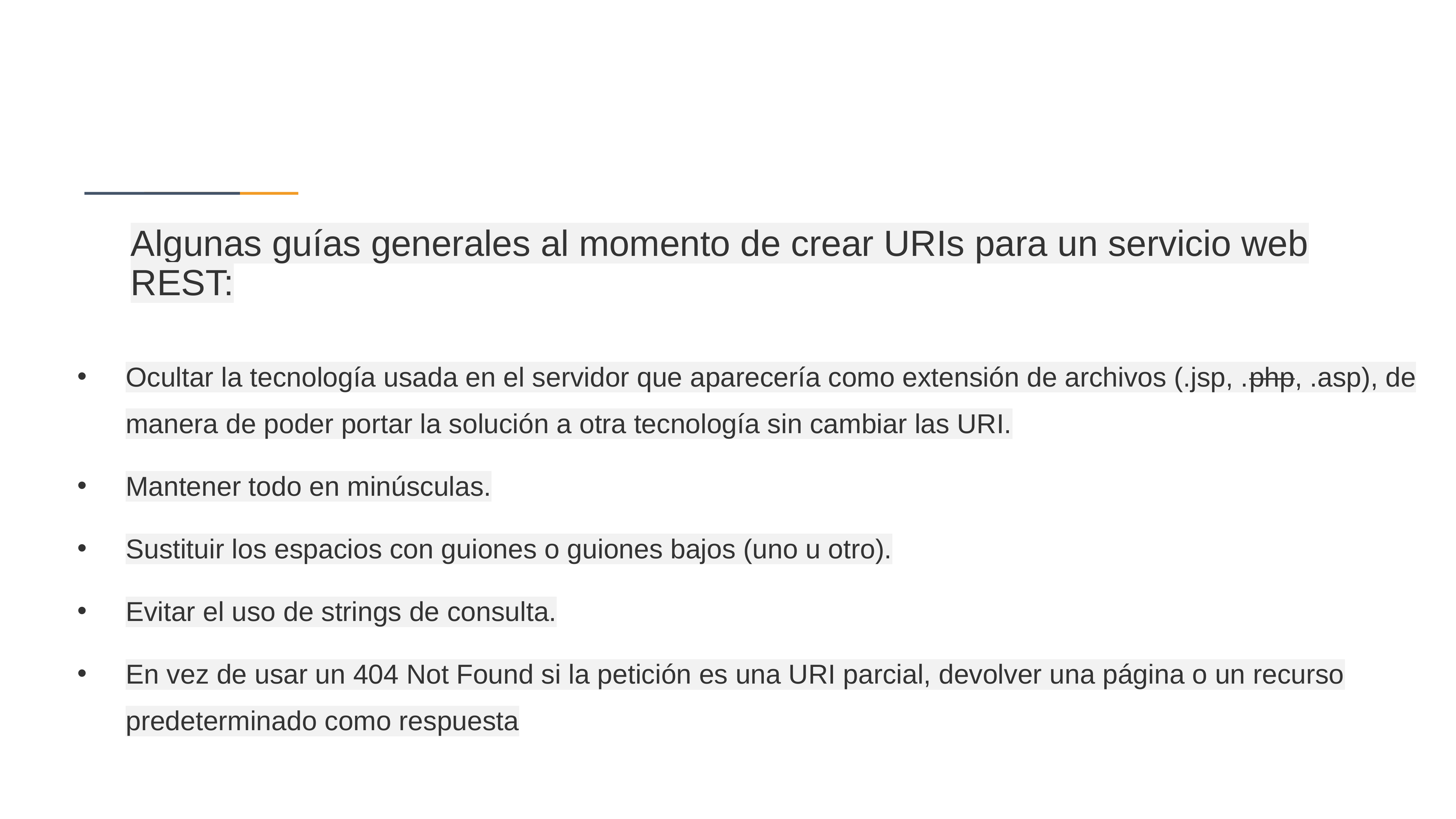

# Algunas guías generales al momento de crear URIs para un servicio web REST:
Ocultar la tecnología usada en el servidor que aparecería como extensión de archivos (.jsp, .php, .asp), de manera de poder portar la solución a otra tecnología sin cambiar las URI.
Mantener todo en minúsculas.
Sustituir los espacios con guiones o guiones bajos (uno u otro).
Evitar el uso de strings de consulta.
En vez de usar un 404 Not Found si la petición es una URI parcial, devolver una página o un recurso predeterminado como respuesta